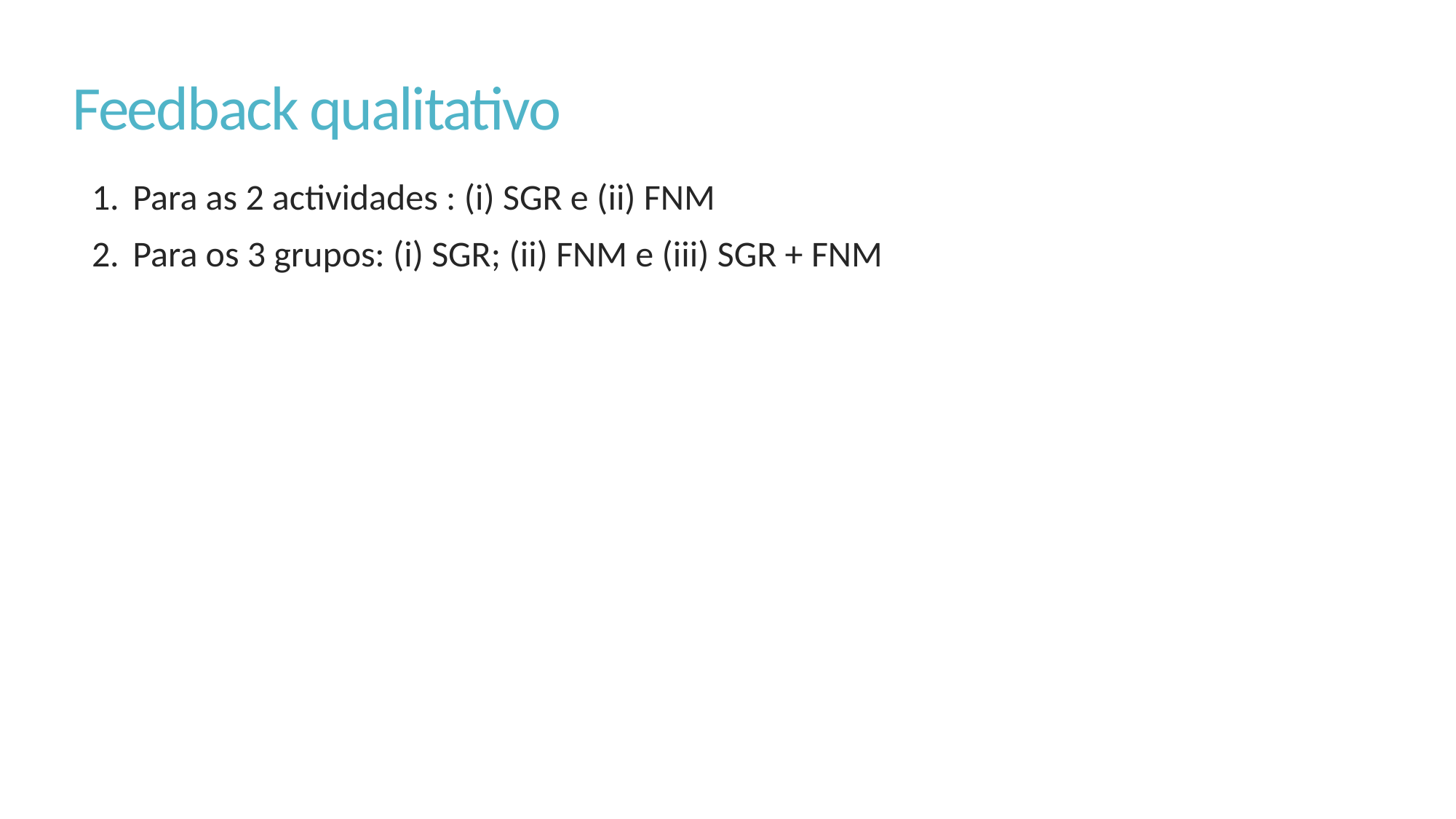

# Feedback qualitativo
Para as 2 actividades : (i) SGR e (ii) FNM
Para os 3 grupos: (i) SGR; (ii) FNM e (iii) SGR + FNM